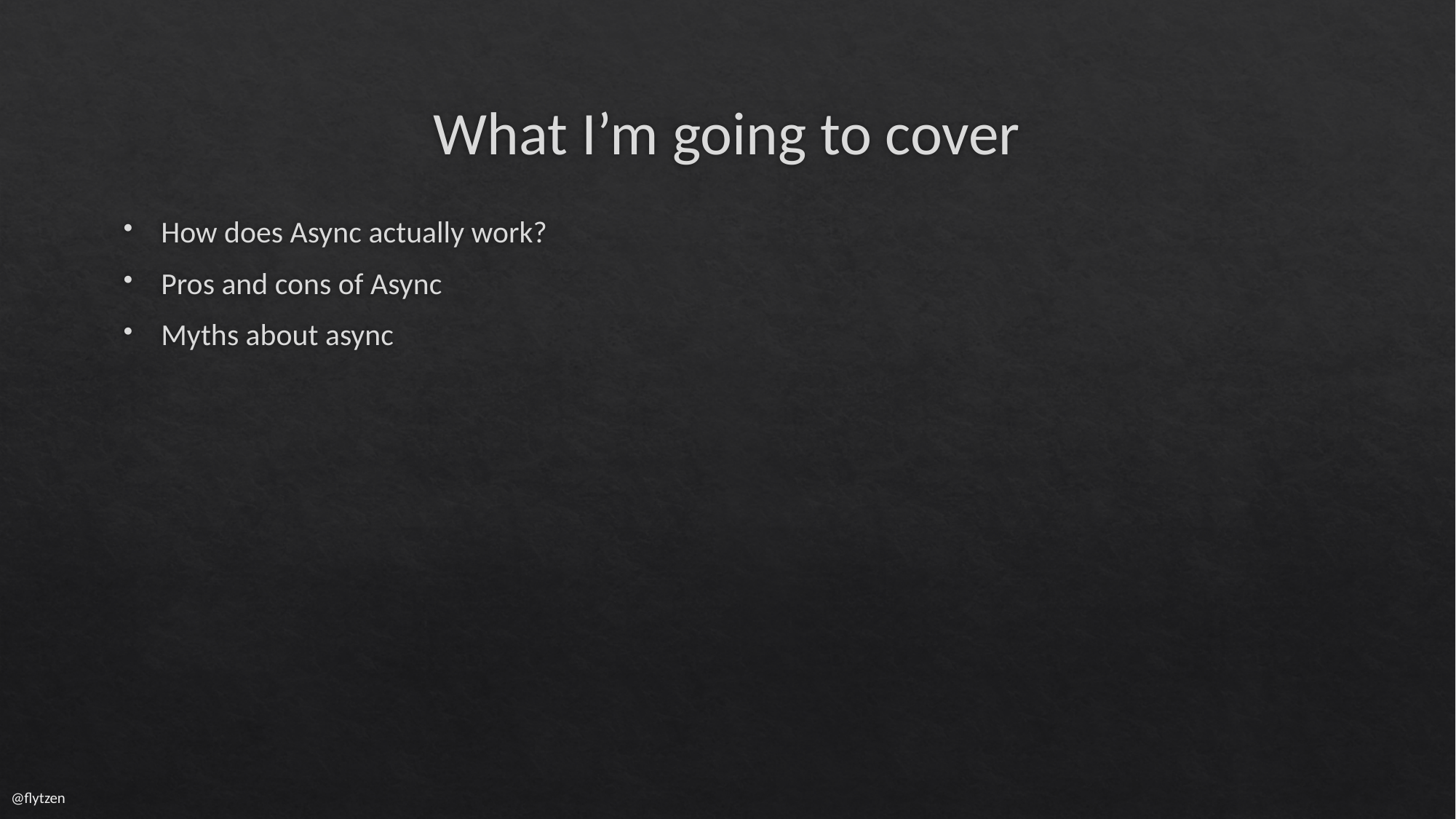

# What I’m going to cover
How does Async actually work?
Pros and cons of Async
Myths about async
@flytzen